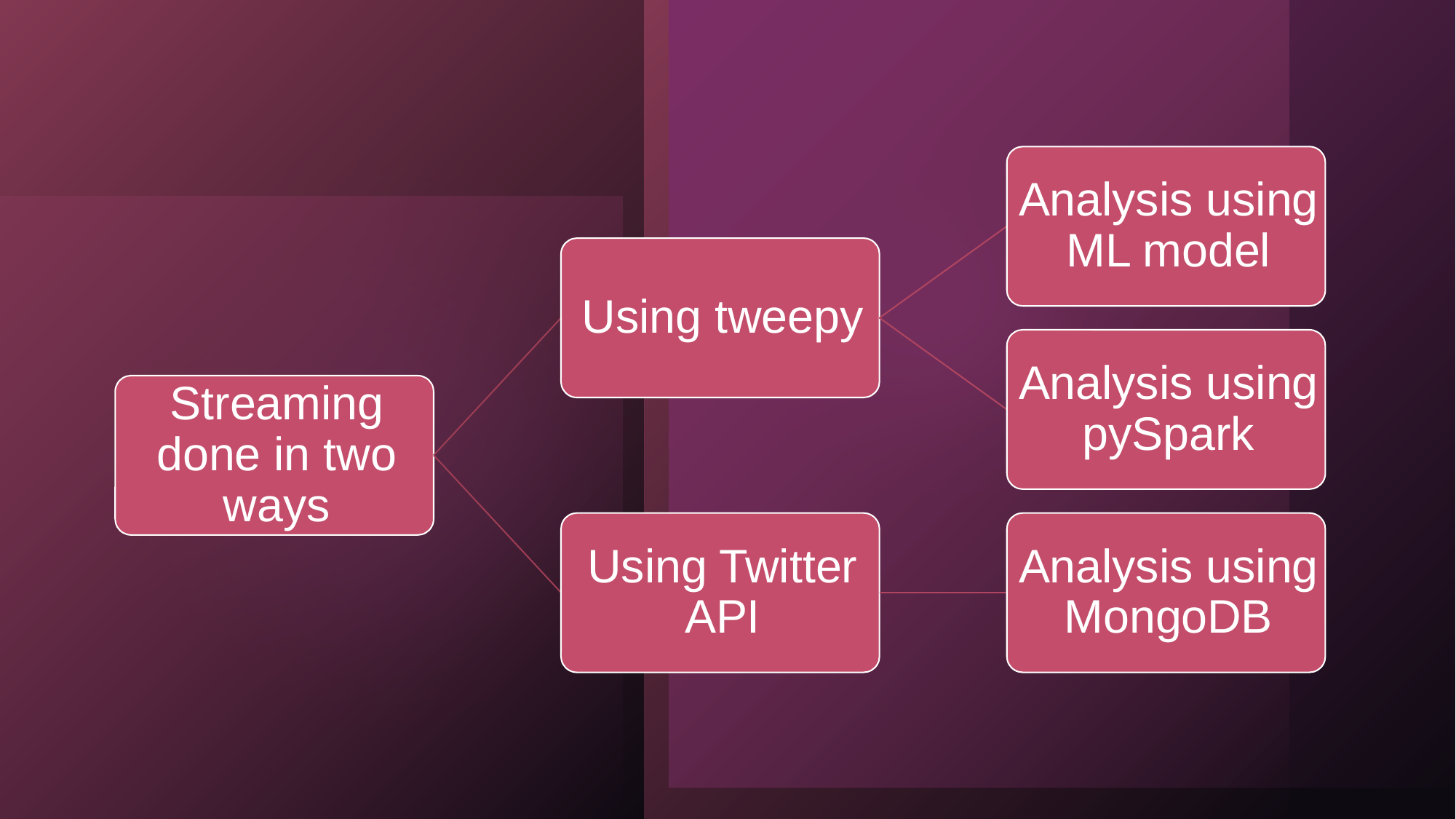

Streaming done in two ways

Using tweepy

Analysis using ML model

Analysis using pySpark

Using Twitter API

Analysis using MongoDB